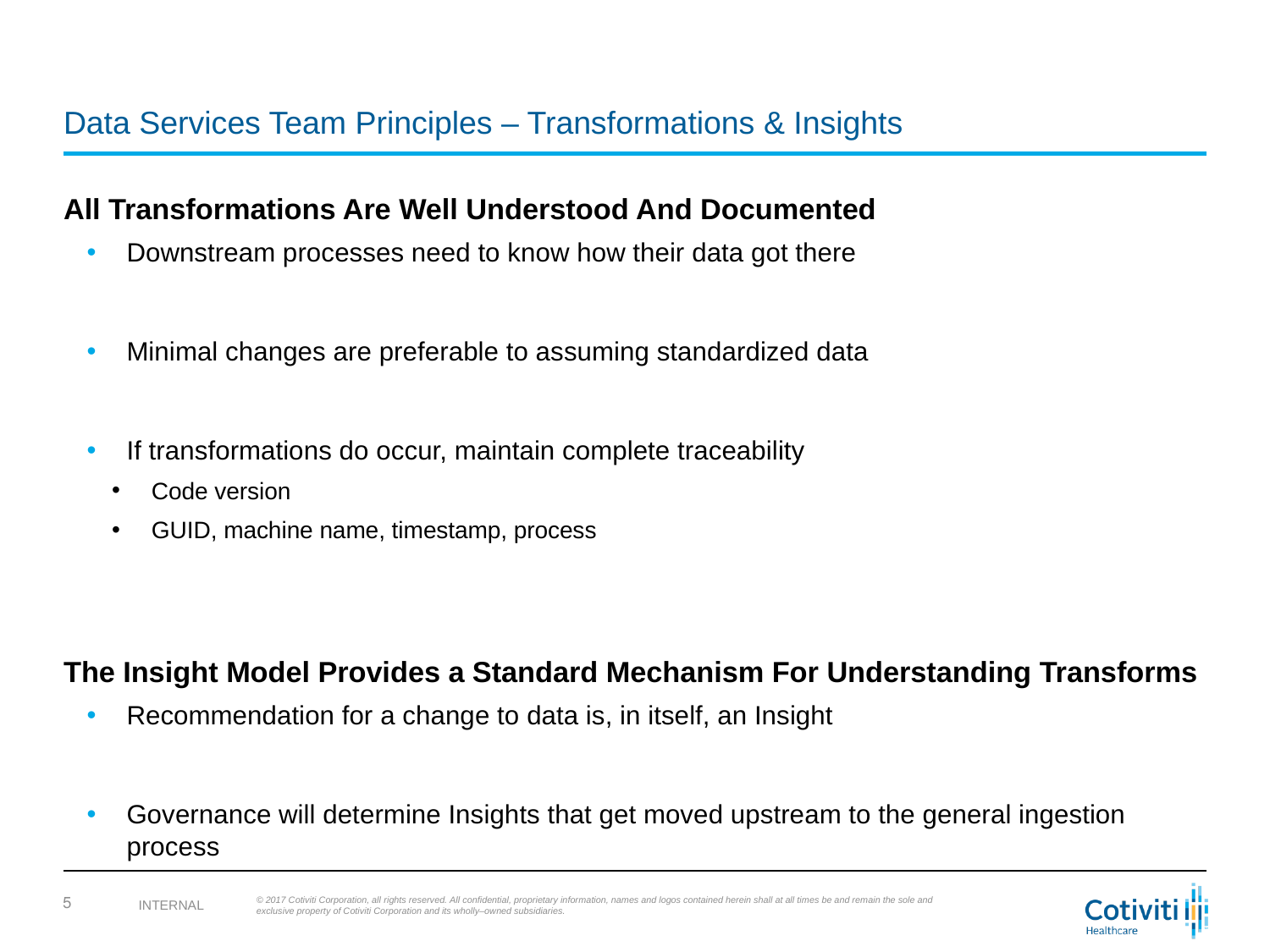

# Data Services Team Principles – Transformations & Insights
All Transformations Are Well Understood And Documented
Downstream processes need to know how their data got there

Minimal changes are preferable to assuming standardized data

If transformations do occur, maintain complete traceability
Code version
GUID, machine name, timestamp, process

The Insight Model Provides a Standard Mechanism For Understanding Transforms
Recommendation for a change to data is, in itself, an Insight

Governance will determine Insights that get moved upstream to the general ingestion process